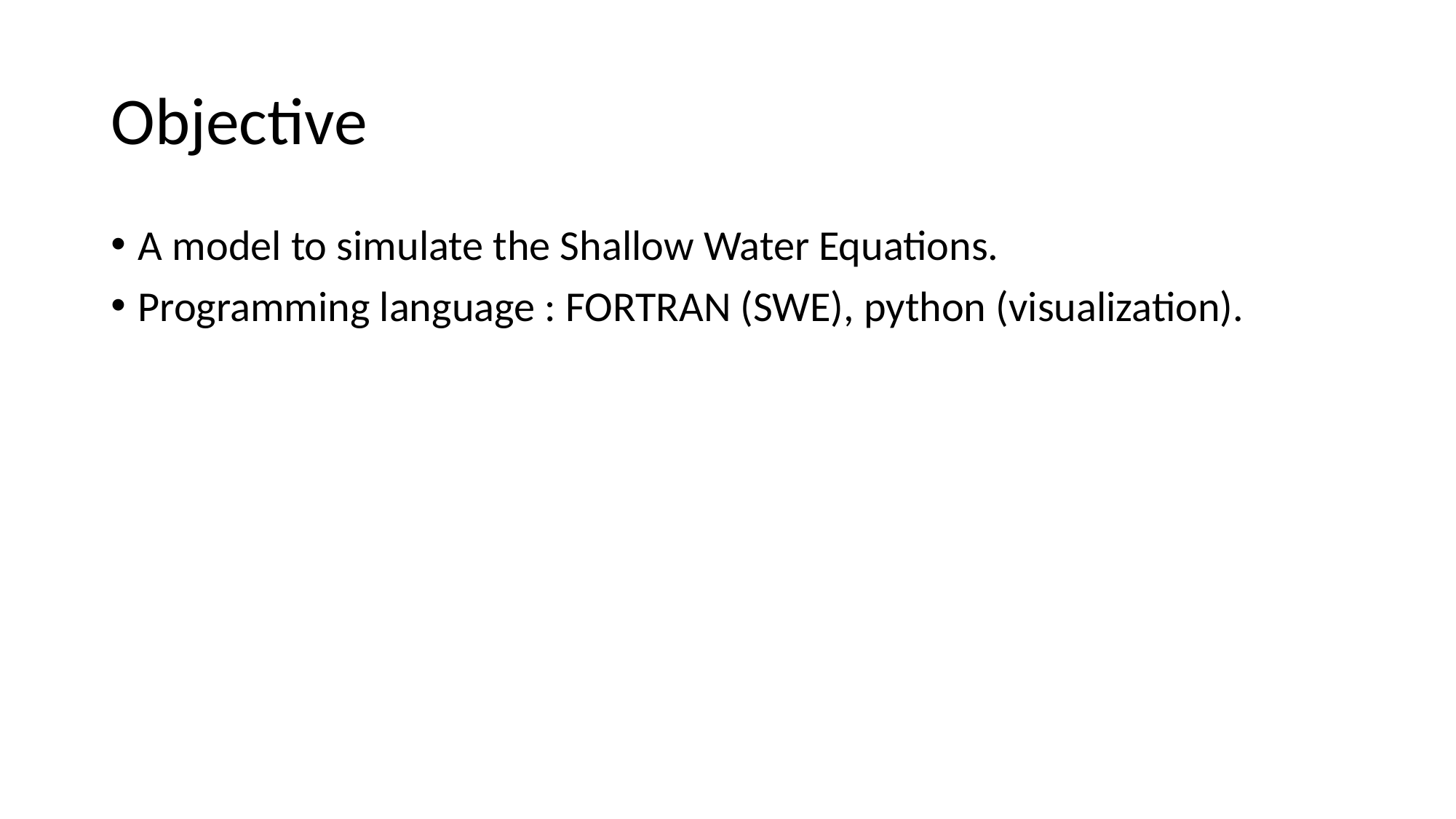

# Objective
A model to simulate the Shallow Water Equations.
Programming language : FORTRAN (SWE), python (visualization).